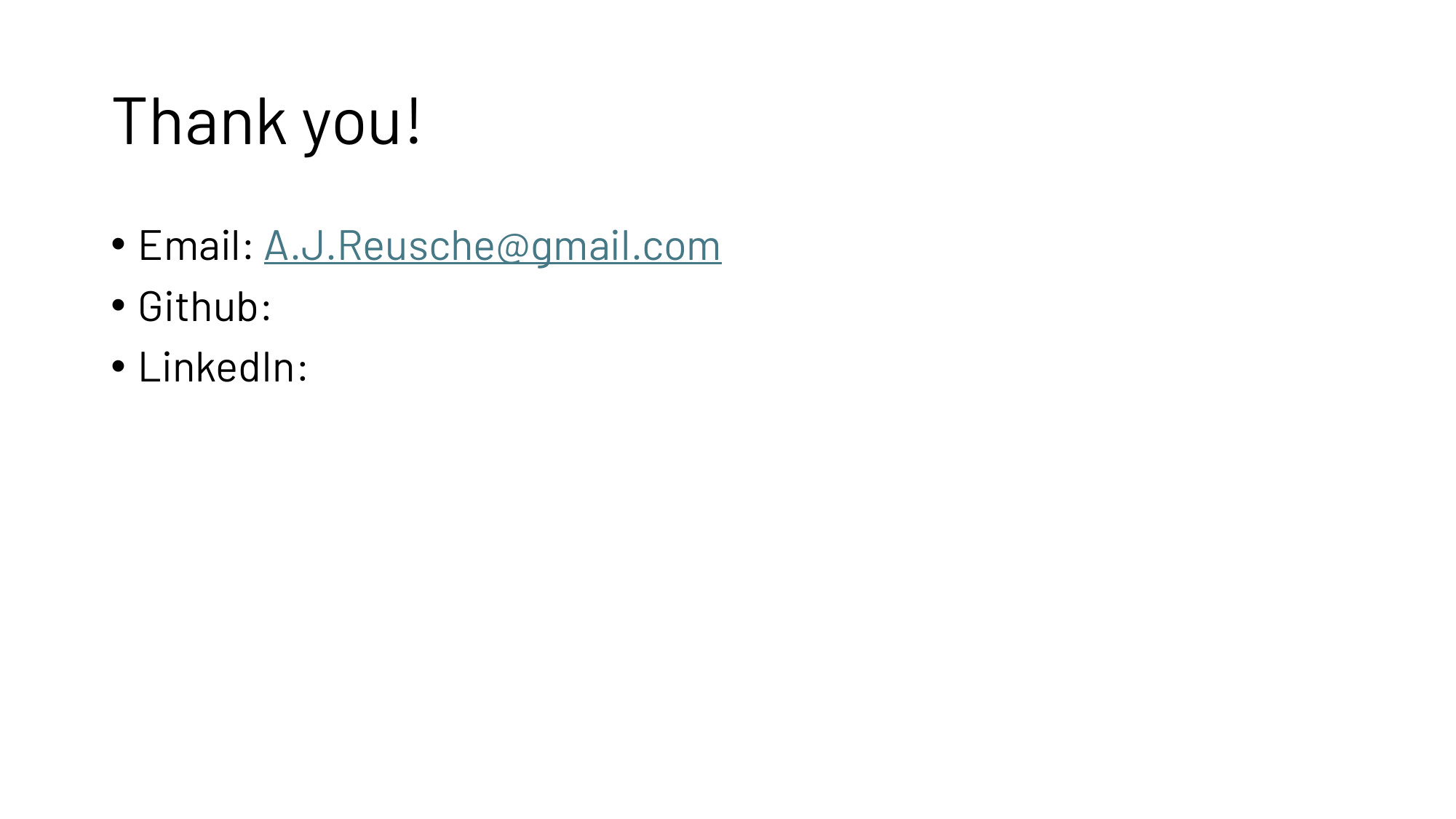

# Thank you!
Email: A.J.Reusche@gmail.com
Github:
LinkedIn: